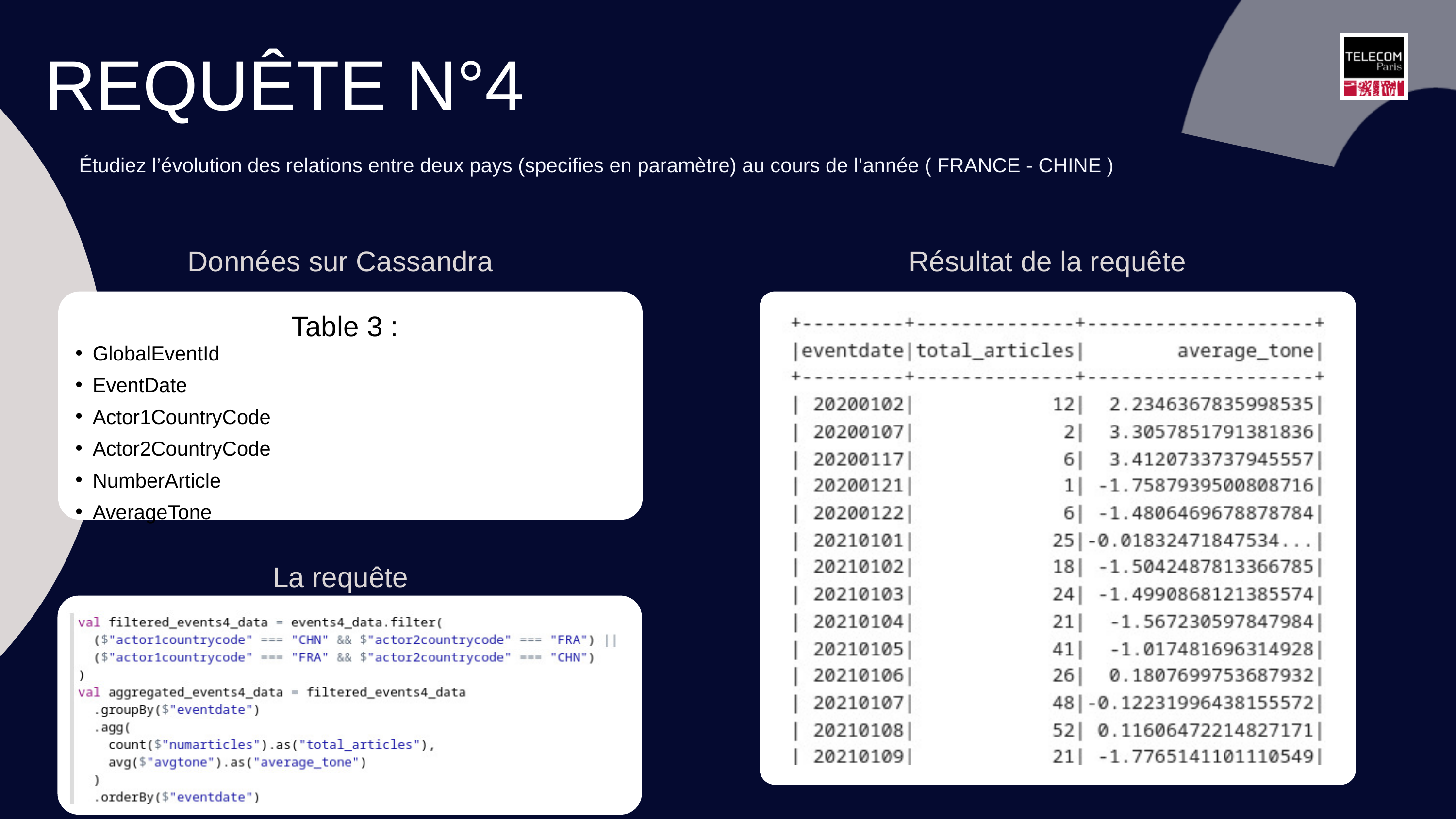

REQUÊTE N°4
Étudiez l’évolution des relations entre deux pays (specifies en paramètre) au cours de l’année ( FRANCE - CHINE )
Données sur Cassandra
Résultat de la requête

Table 3 :
GlobalEventId
EventDate
Actor1CountryCode
Actor2CountryCode
NumberArticle
AverageTone

La requête